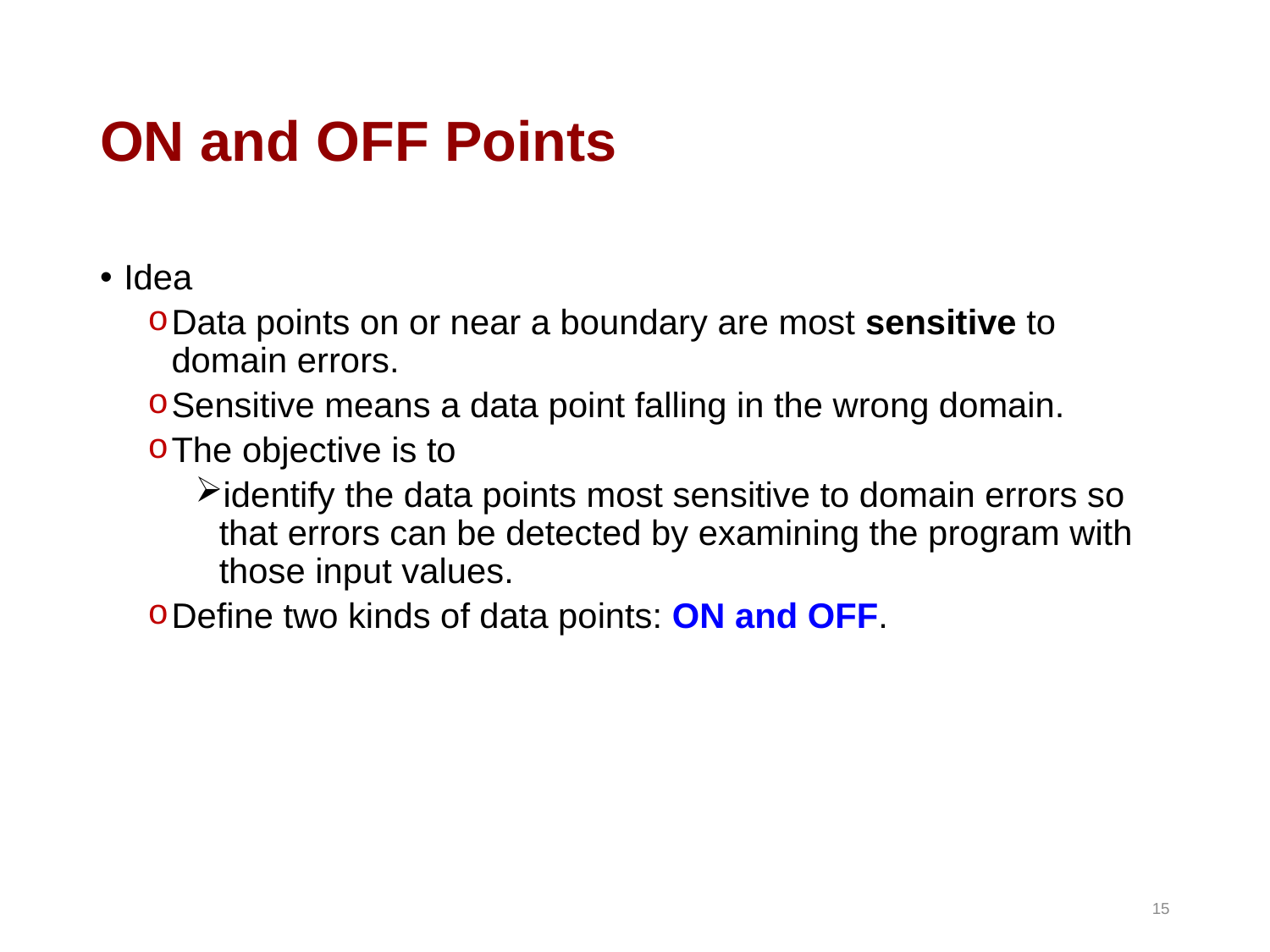

# ON and OFF Points
Idea
Data points on or near a boundary are most sensitive to domain errors.
Sensitive means a data point falling in the wrong domain.
The objective is to
identify the data points most sensitive to domain errors so that errors can be detected by examining the program with those input values.
Define two kinds of data points: ON and OFF.

15